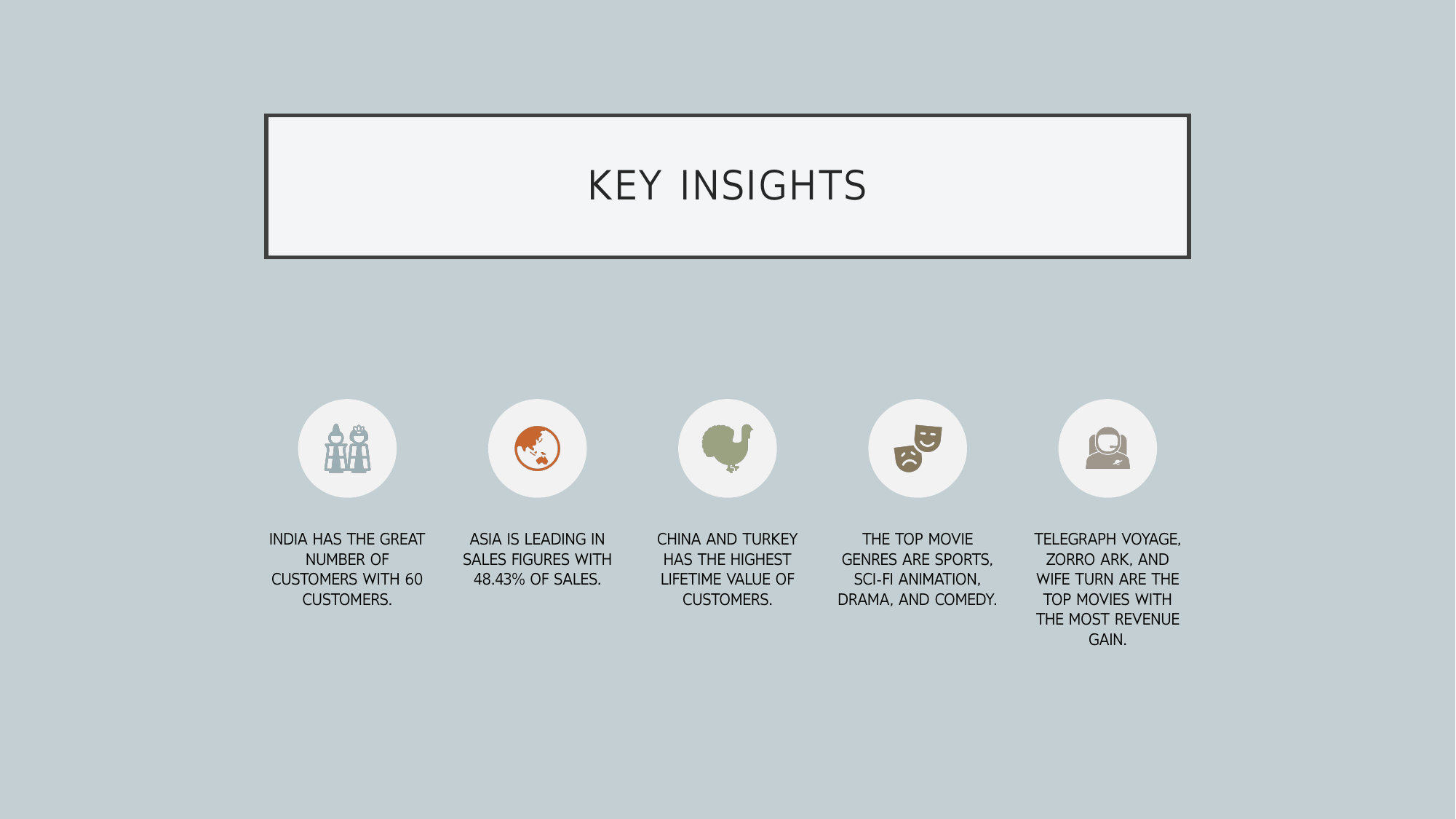

# Key Insights
India has the great number of customers with 60 customers.
Asia is leading in sales figures with 48.43% of sales.
China and Turkey has the highest lifetime value of customers.
The top movie genres are Sports, Sci-Fi Animation, Drama, and Comedy.
Telegraph Voyage, Zorro Ark, and Wife Turn are the top movies with the most revenue gain.